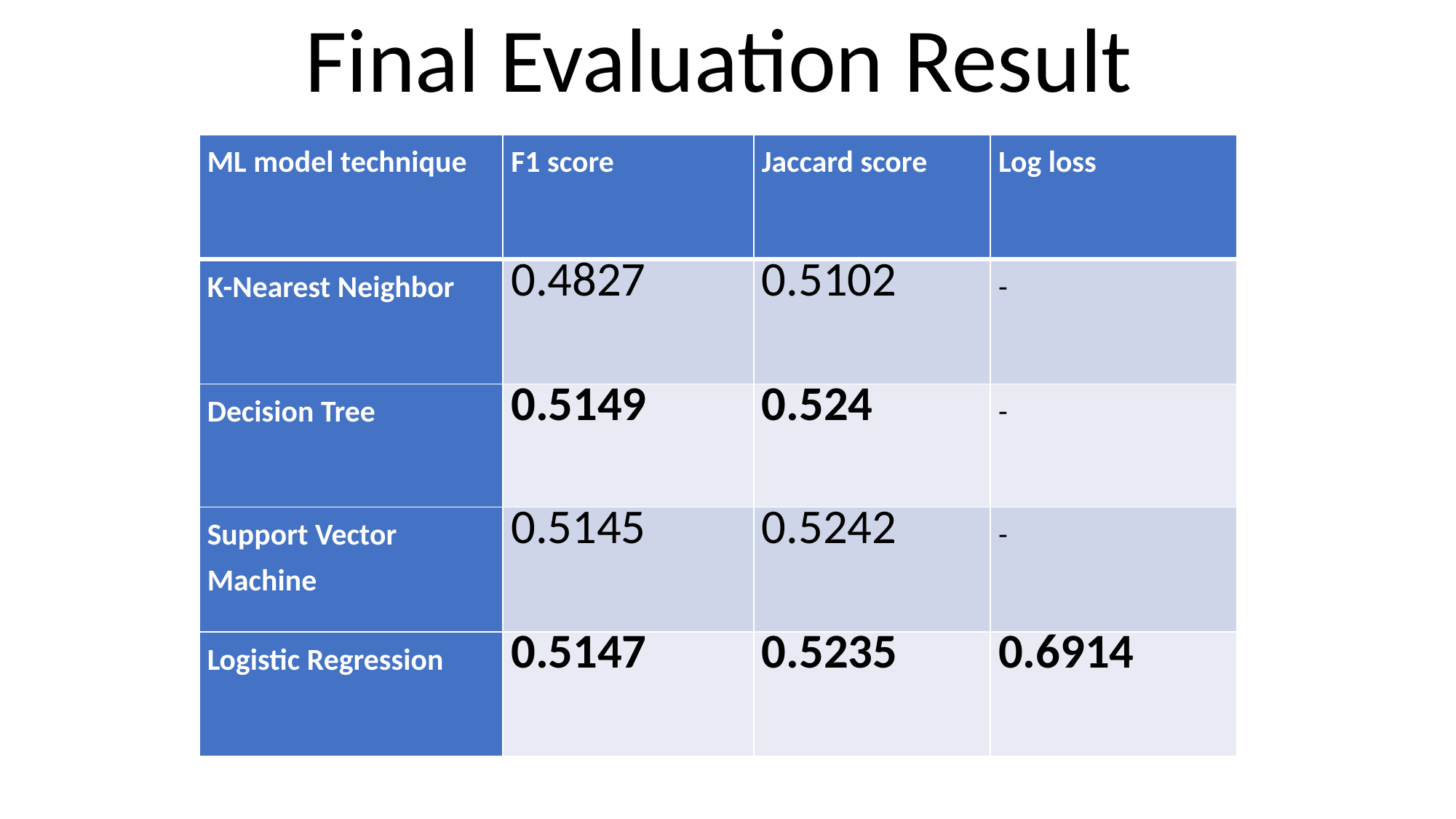

# Final Evaluation Result
| ML model technique | F1 score | Jaccard score | Log loss |
| --- | --- | --- | --- |
| K-Nearest Neighbor | 0.4827 | 0.5102 | - |
| Decision Tree | 0.5149 | 0.524 | - |
| Support Vector Machine | 0.5145 | 0.5242 | - |
| Logistic Regression | 0.5147 | 0.5235 | 0.6914 |